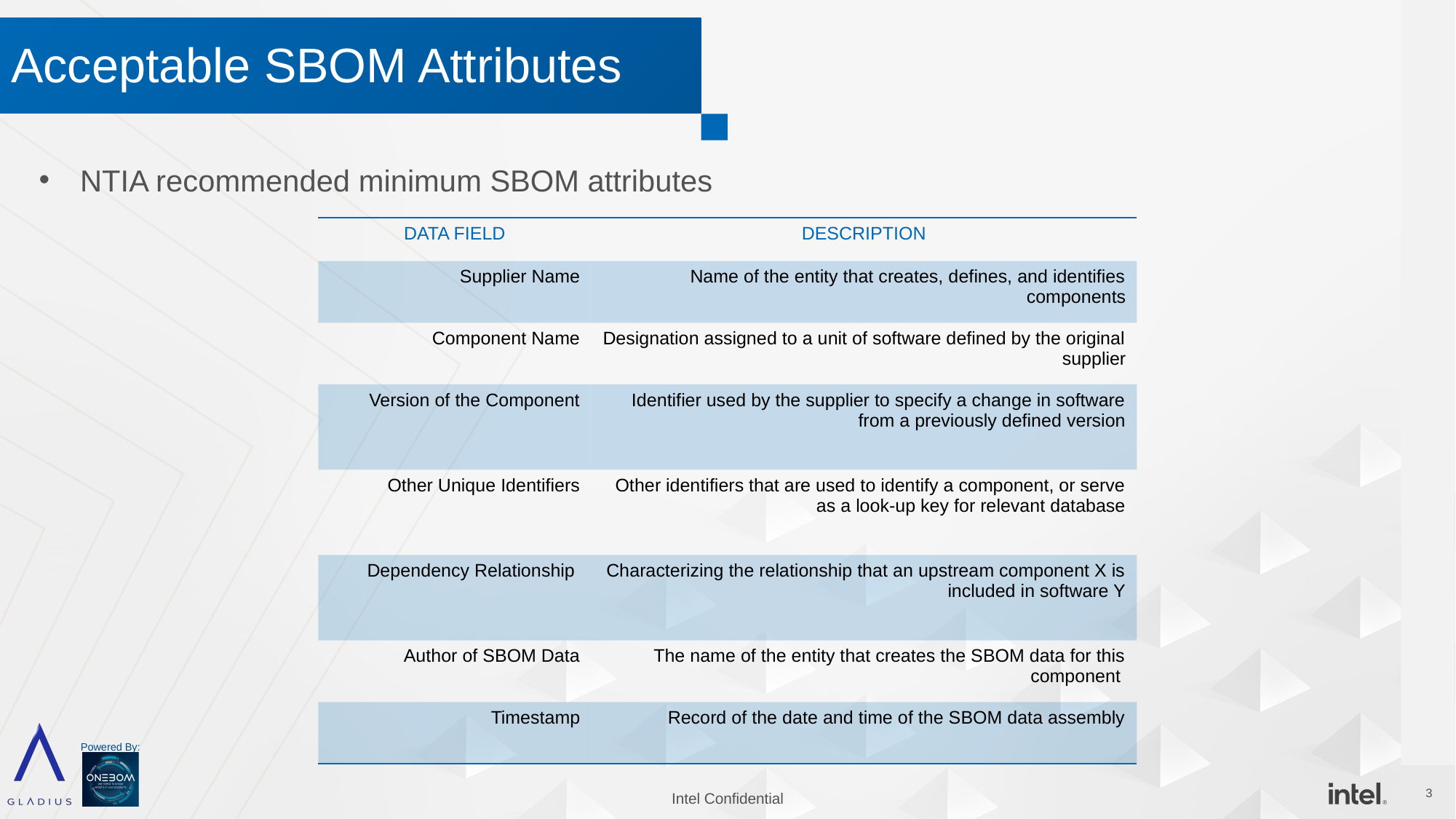

Acceptable SBOM Attributes
NTIA recommended minimum SBOM attributes

| DATA FIELD | DESCRIPTION |
| --- | --- |
| Supplier Name | Name of the entity that creates, defines, and identifies components |
| Component Name | Designation assigned to a unit of software defined by the original supplier |
| Version of the Component | Identifier used by the supplier to specify a change in software from a previously defined version |
| Other Unique Identifiers | Other identifiers that are used to identify a component, or serve as a look-up key for relevant database |
| Dependency Relationship | Characterizing the relationship that an upstream component X is included in software Y |
| Author of SBOM Data | The name of the entity that creates the SBOM data for this component |
| Timestamp | Record of the date and time of the SBOM data assembly |